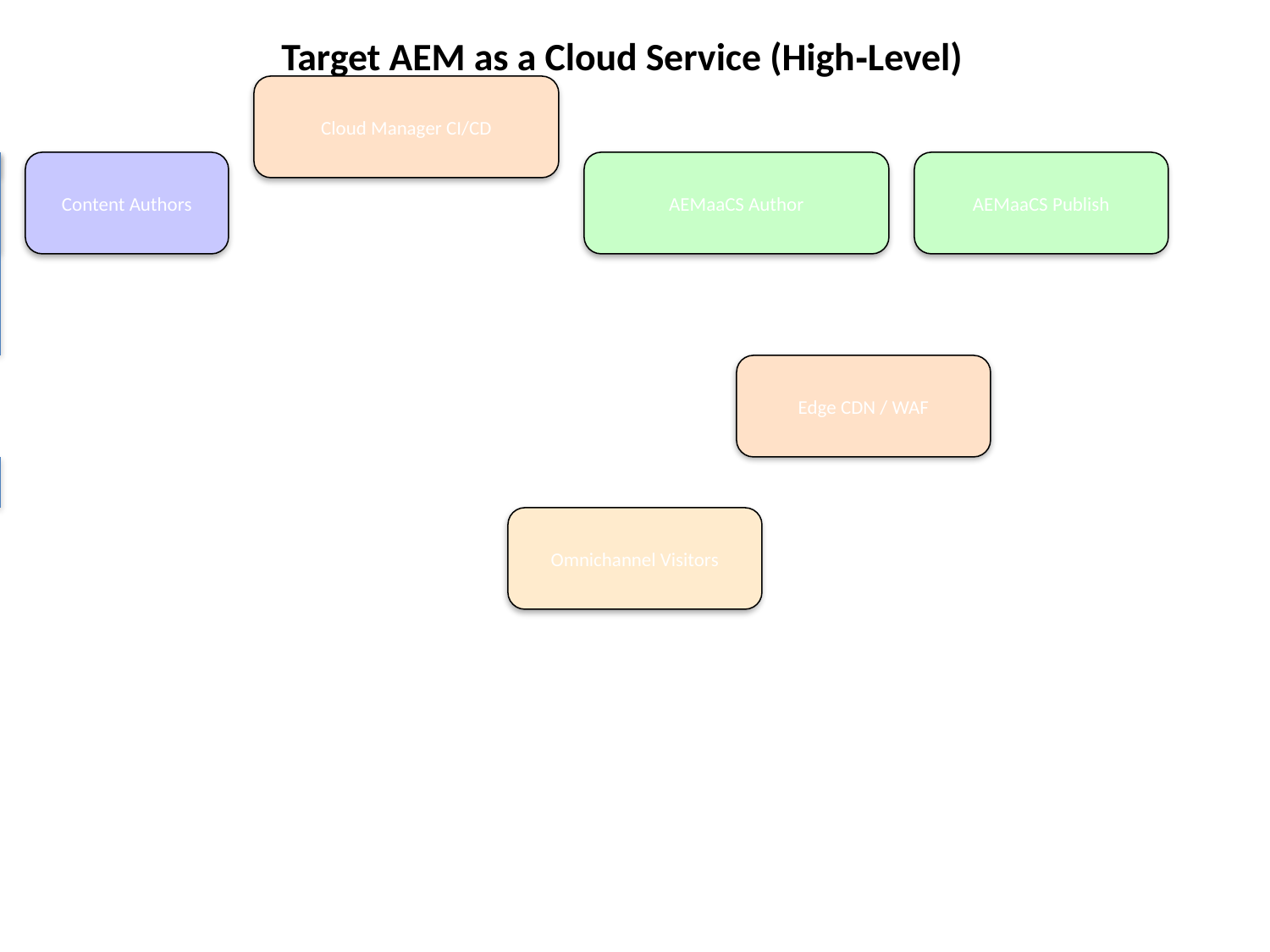

Target AEM as a Cloud Service (High‑Level)
Cloud Manager CI/CD
Content Authors
AEMaaCS Author
AEMaaCS Publish
Edge CDN / WAF
Omnichannel Visitors